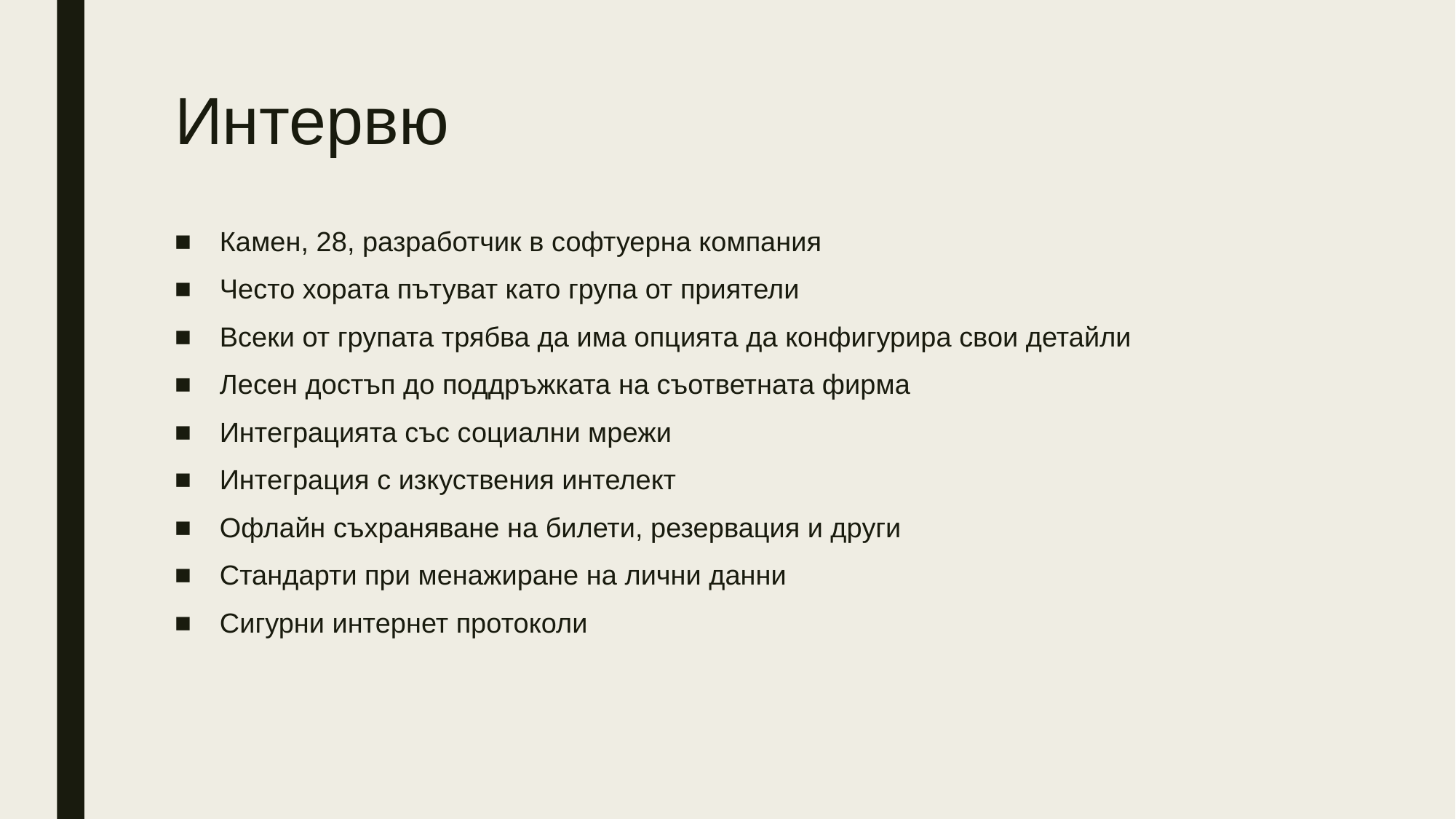

# Интервю
Камен, 28, разработчик в софтуерна компания
Често хората пътуват като група от приятели
Всеки от групата трябва да има опцията да конфигурира свои детайли
Лесен достъп до поддръжката на съответната фирма
Интеграцията със социални мрежи
Интеграция с изкуствения интелект
Офлайн съхраняване на билети, резервация и други
Стандарти при менажиране на лични данни
Сигурни интернет протоколи